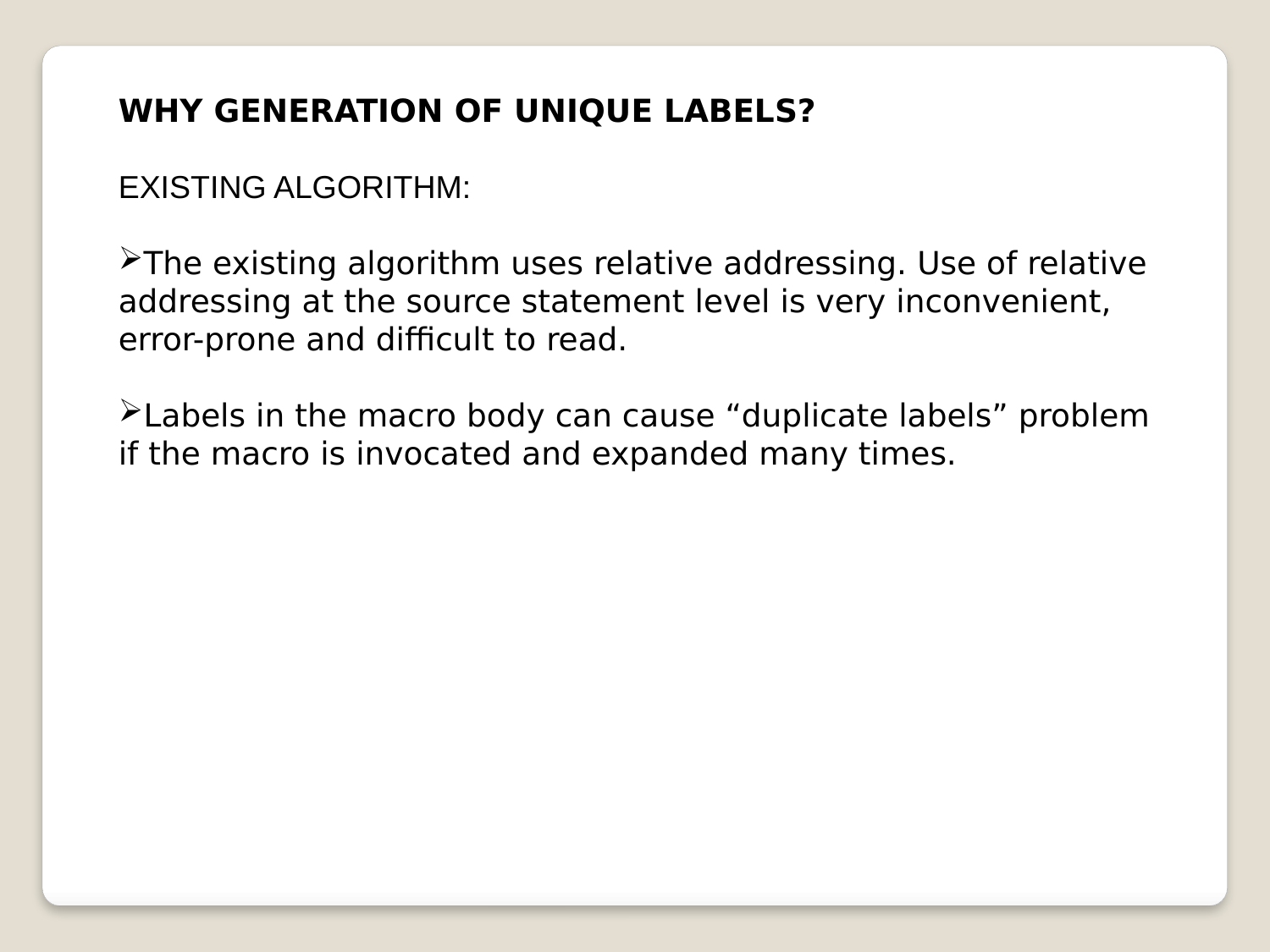

WHY GENERATION OF UNIQUE LABELS?

EXISTING ALGORITHM:

The existing algorithm uses relative addressing. Use of relative addressing at the source statement level is very inconvenient, error-prone and difficult to read.

Labels in the macro body can cause “duplicate labels” problem if the macro is invocated and expanded many times.